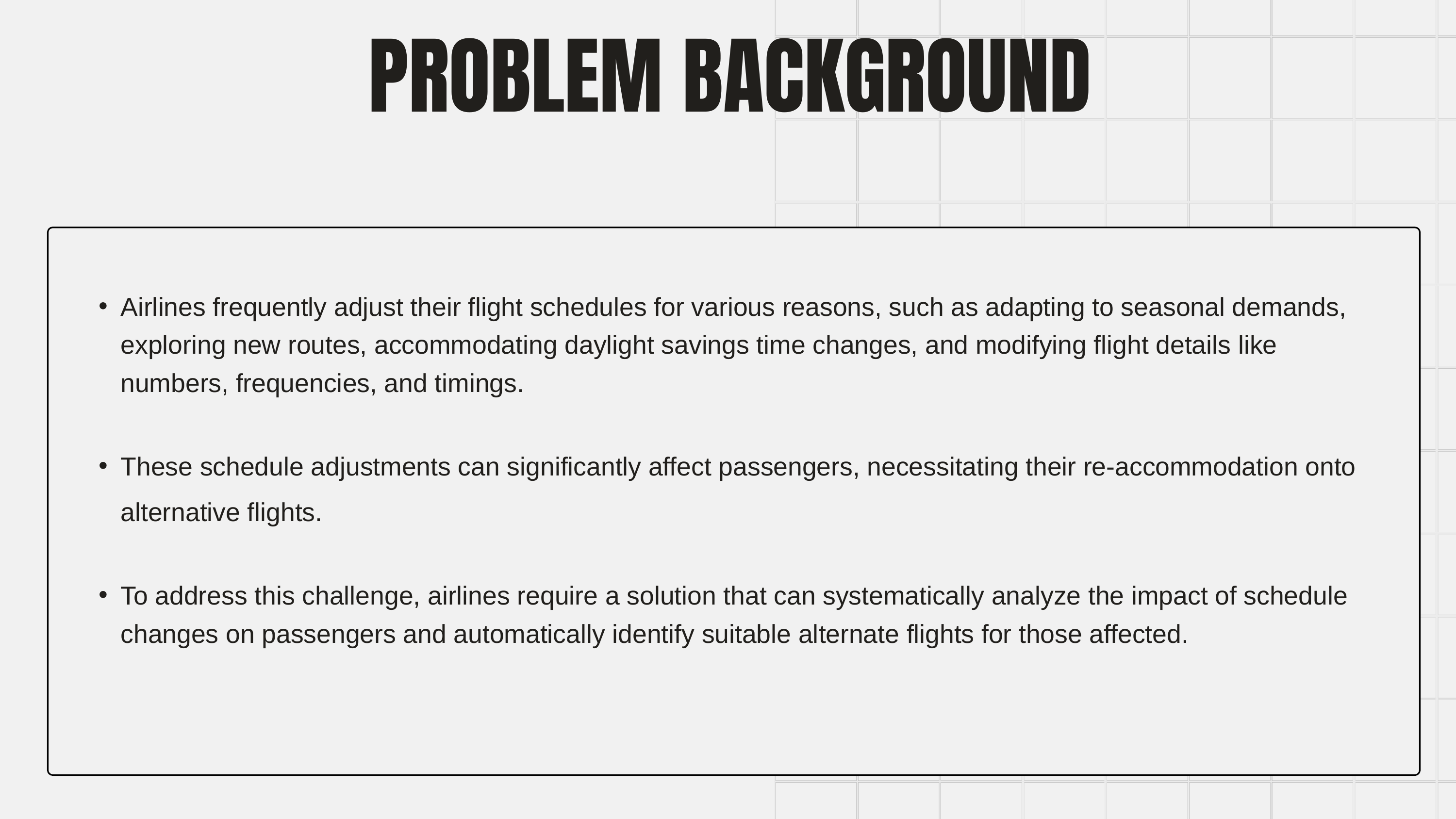

PROBLEM BACKGROUND

Airlines frequently adjust their flight schedules for various reasons, such as adapting to seasonal demands, exploring new routes, accommodating daylight savings time changes, and modifying flight details like numbers, frequencies, and timings.

These schedule adjustments can significantly affect passengers, necessitating their re-accommodation onto alternative flights.

To address this challenge, airlines require a solution that can systematically analyze the impact of schedule changes on passengers and automatically identify suitable alternate flights for those affected.